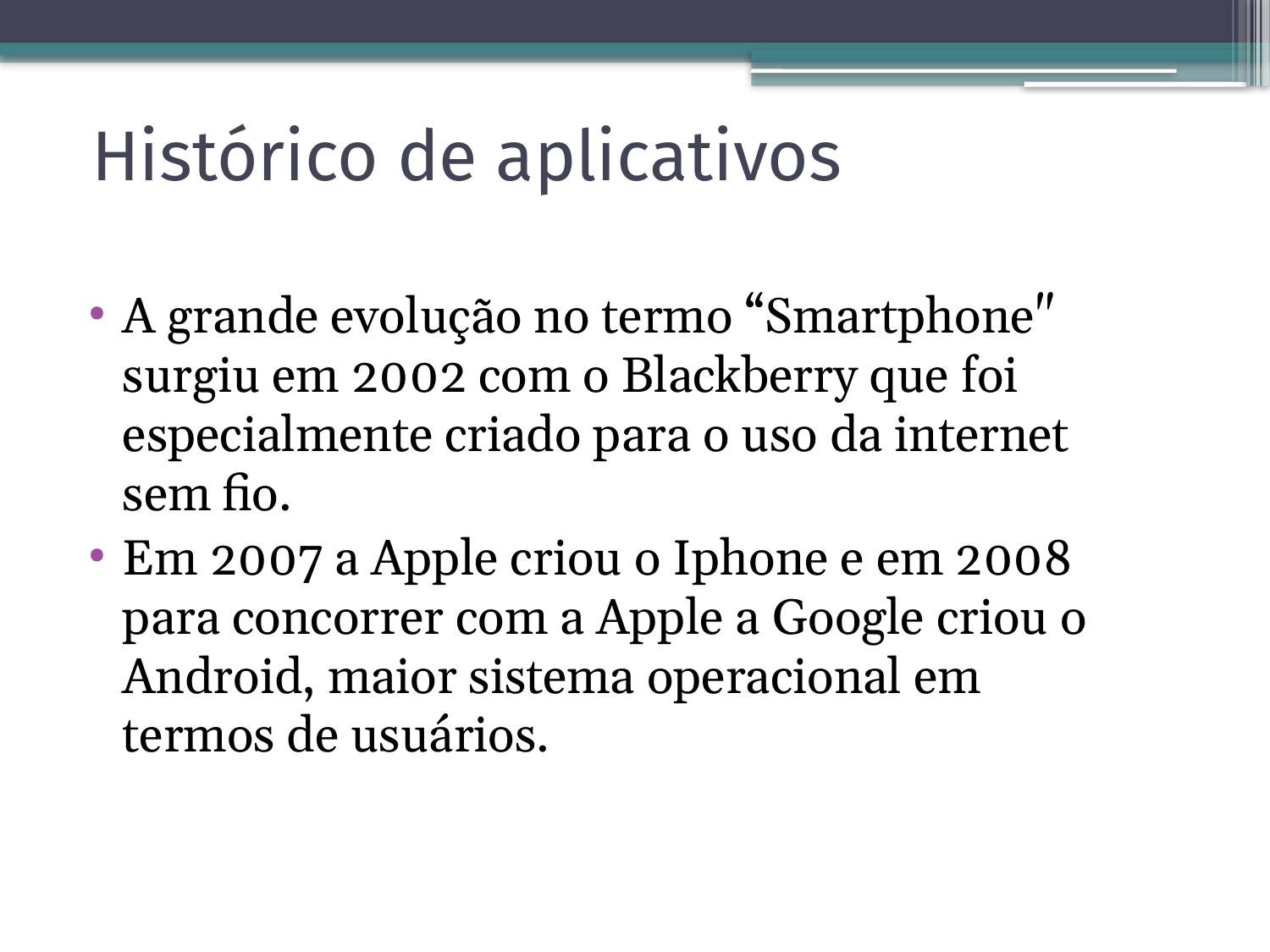

# Histórico de aplicativos
A grande evolução no termo “Smartphone" surgiu em 2002 com o Blackberry que foi especialmente criado para o uso da internet sem fio.
Em 2007 a Apple criou o Iphone e em 2008 para concorrer com a Apple a Google criou o Android, maior sistema operacional em termos de usuários.